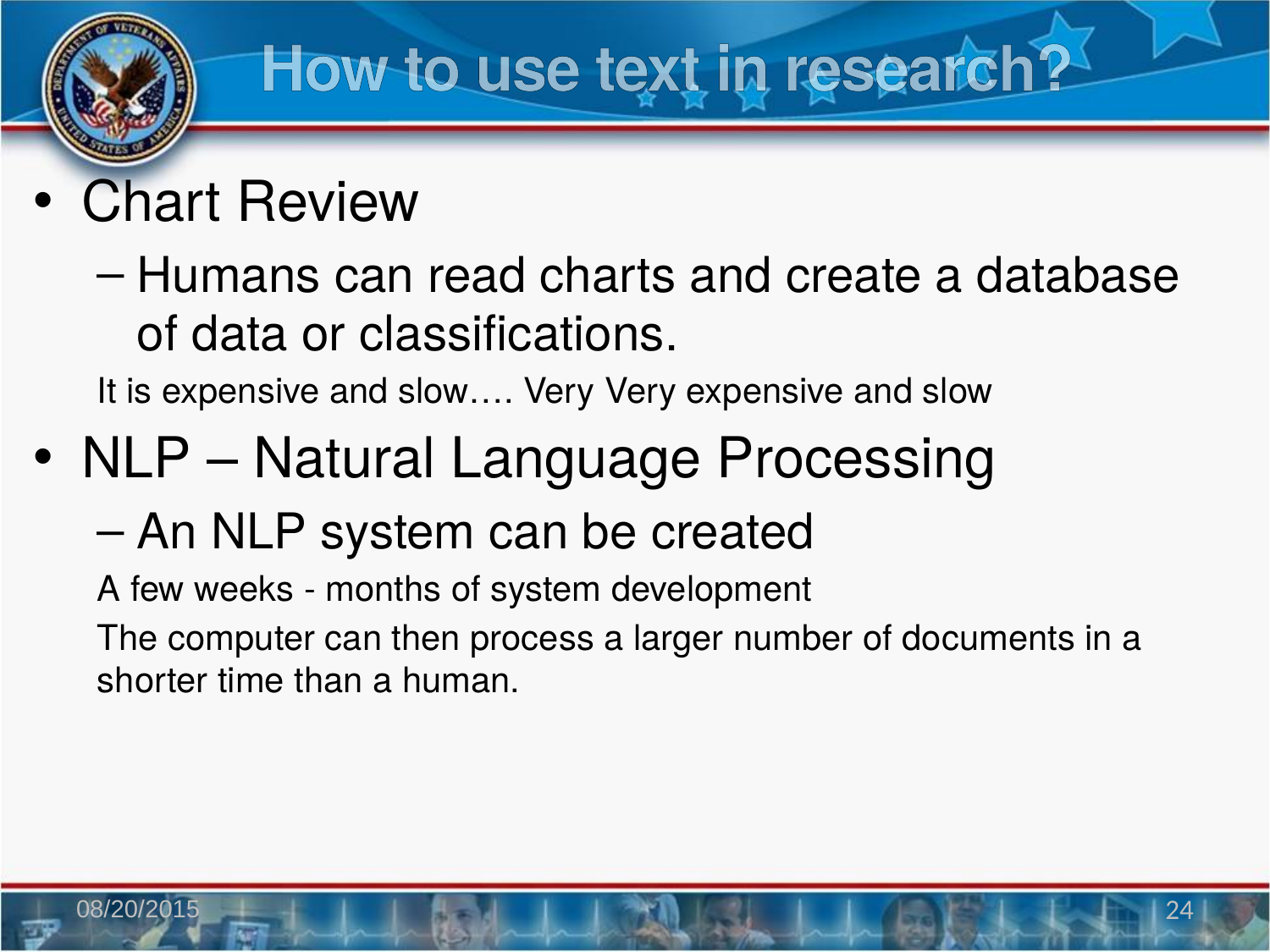

# How to use text in research?
Chart Review
Humans can read charts and create a database of data or classifications.
It is expensive and slow…. Very Very expensive and slow
NLP – Natural Language Processing
An NLP system can be created
A few weeks - months of system development
The computer can then process a larger number of documents in a shorter time than a human.
08/20/2015
24